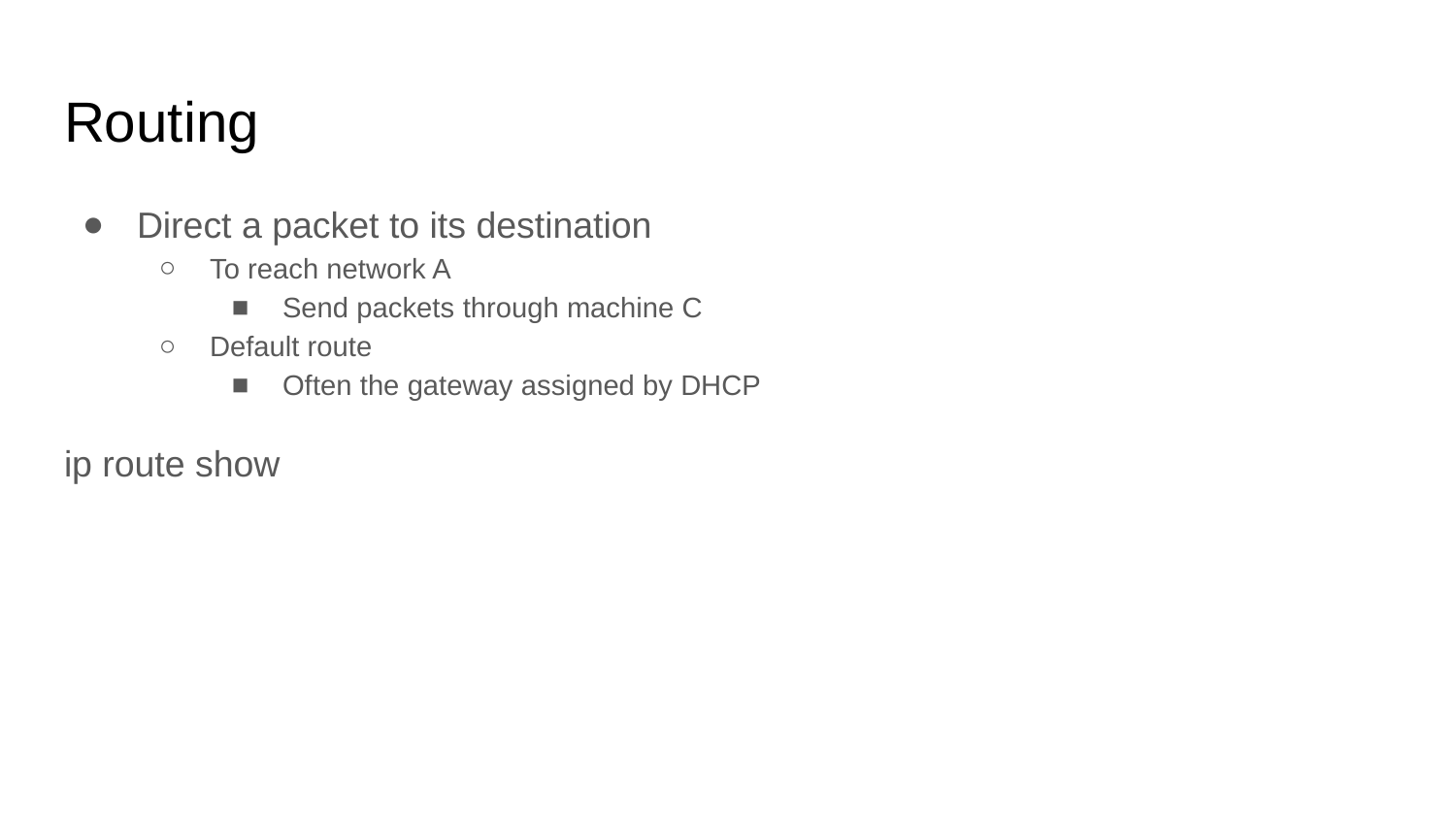

# Routing
Direct a packet to its destination
To reach network A
Send packets through machine C
Default route
Often the gateway assigned by DHCP
ip route show